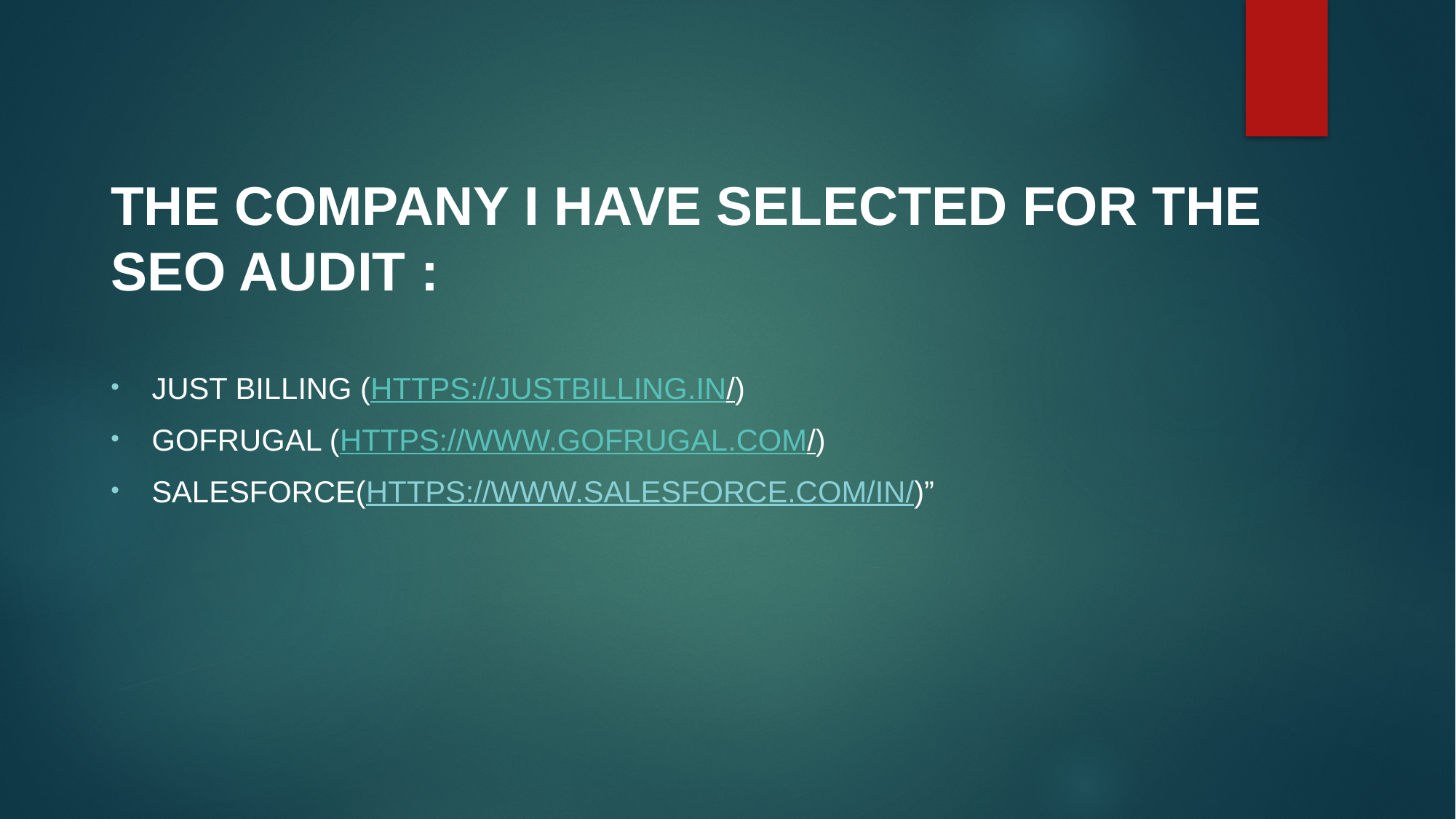

The company I have selected for the SEO Audit :

Just billing (https://justbilling.in/)
GOFRUGAL (https://www.gofrugal.com/)
Salesforce(https://www.salesforce.com/in/)”